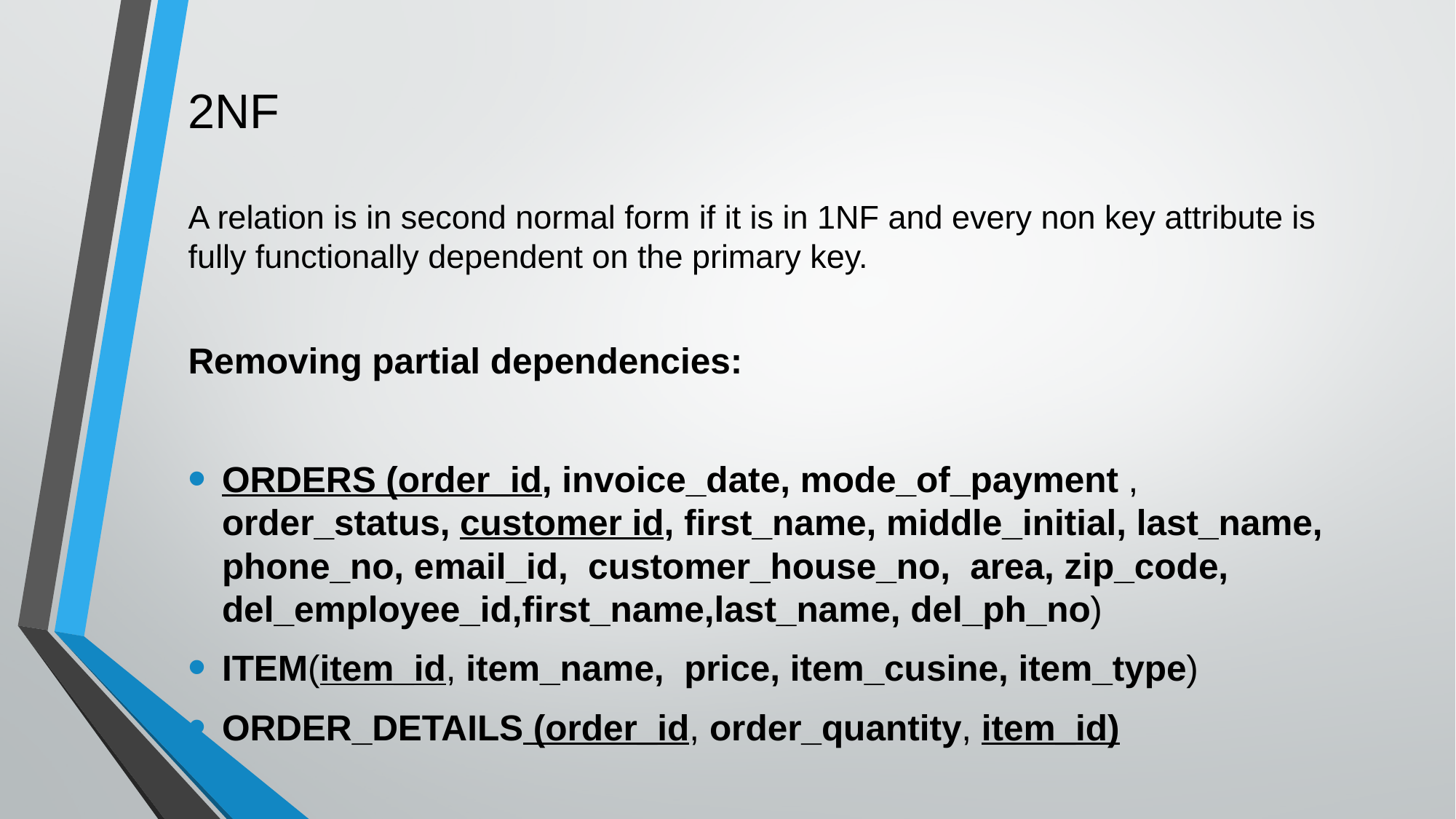

# 2NF A relation is in second normal form if it is in 1NF and every non key attribute is fully functionally dependent on the primary key.
Removing partial dependencies:

ORDERS (order_id, invoice_date, mode_of_payment , order_status, customer id, first_name, middle_initial, last_name, phone_no, email_id,  customer_house_no,  area, zip_code, del_employee_id,first_name,last_name, del_ph_no)
ITEM(item_id, item_name,  price, item_cusine, item_type)
ORDER_DETAILS (order_id, order_quantity, item_id)